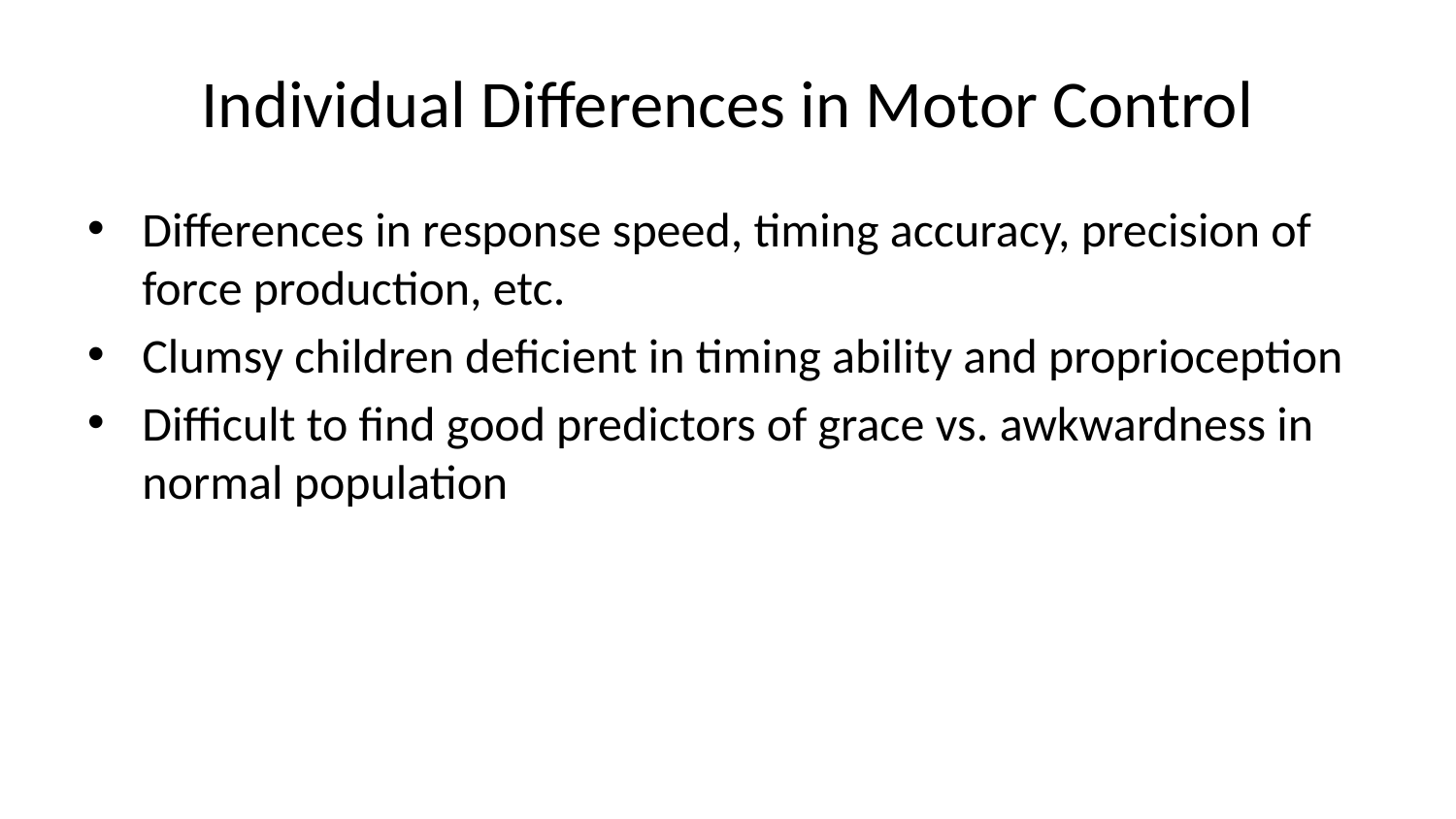

# Individual Differences in Motor Control
Differences in response speed, timing accuracy, precision of force production, etc.
Clumsy children deficient in timing ability and proprioception
Difficult to find good predictors of grace vs. awkwardness in normal population